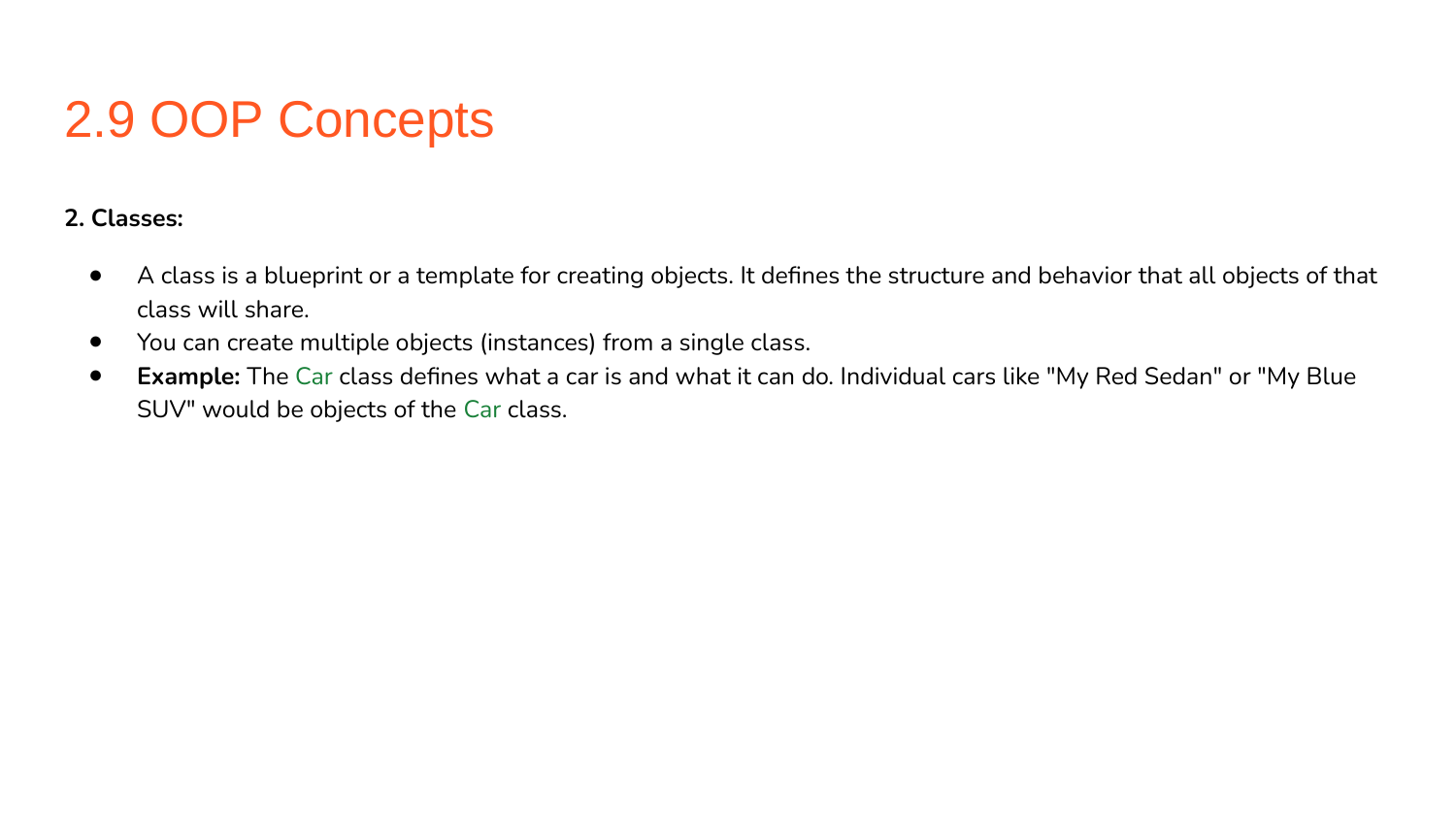

# 2.9 OOP Concepts
2. Classes:
A class is a blueprint or a template for creating objects. It defines the structure and behavior that all objects of that class will share.
You can create multiple objects (instances) from a single class.
Example: The Car class defines what a car is and what it can do. Individual cars like "My Red Sedan" or "My Blue SUV" would be objects of the Car class.